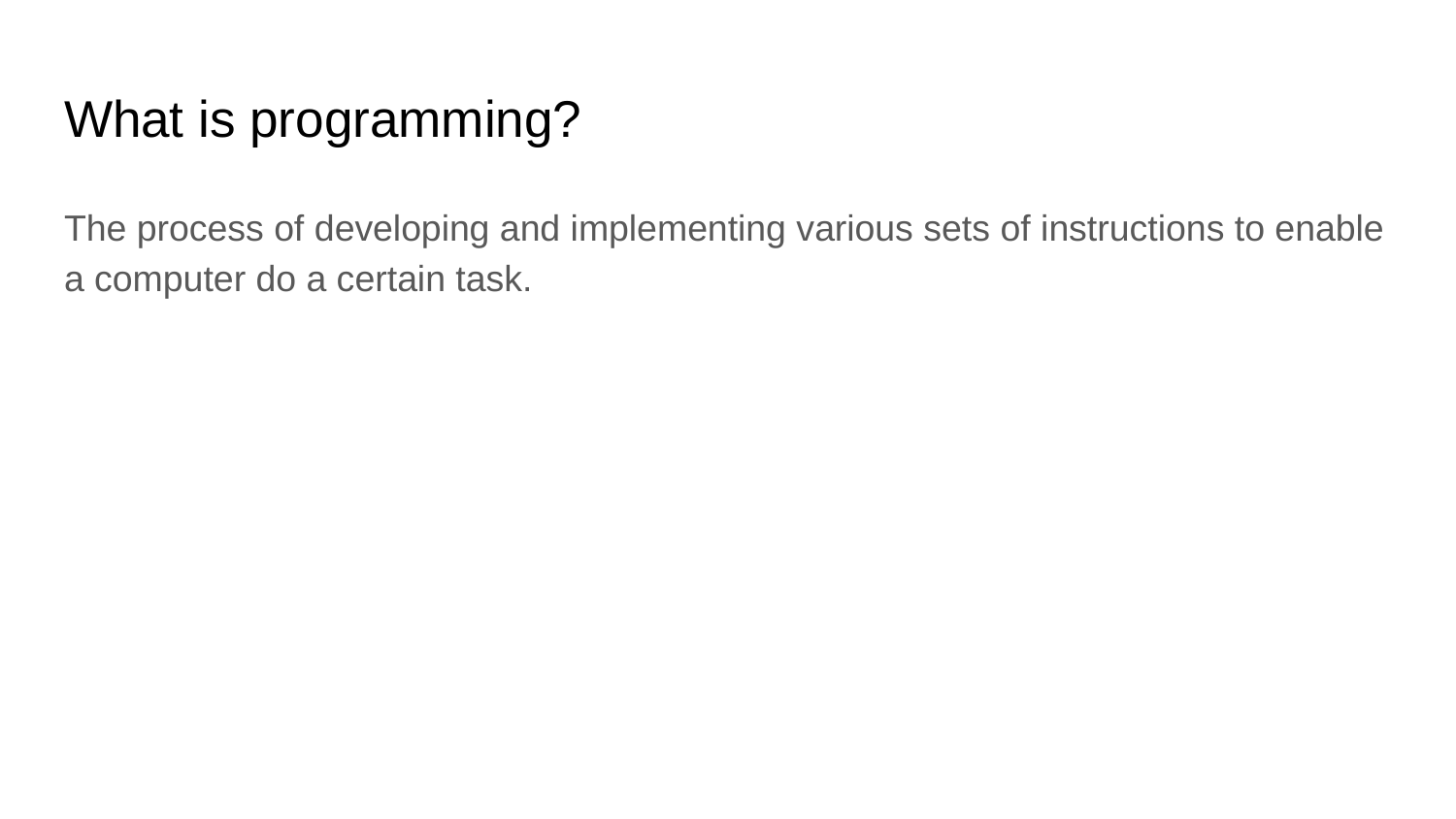

# What is programming?
The process of developing and implementing various sets of instructions to enable a computer do a certain task.